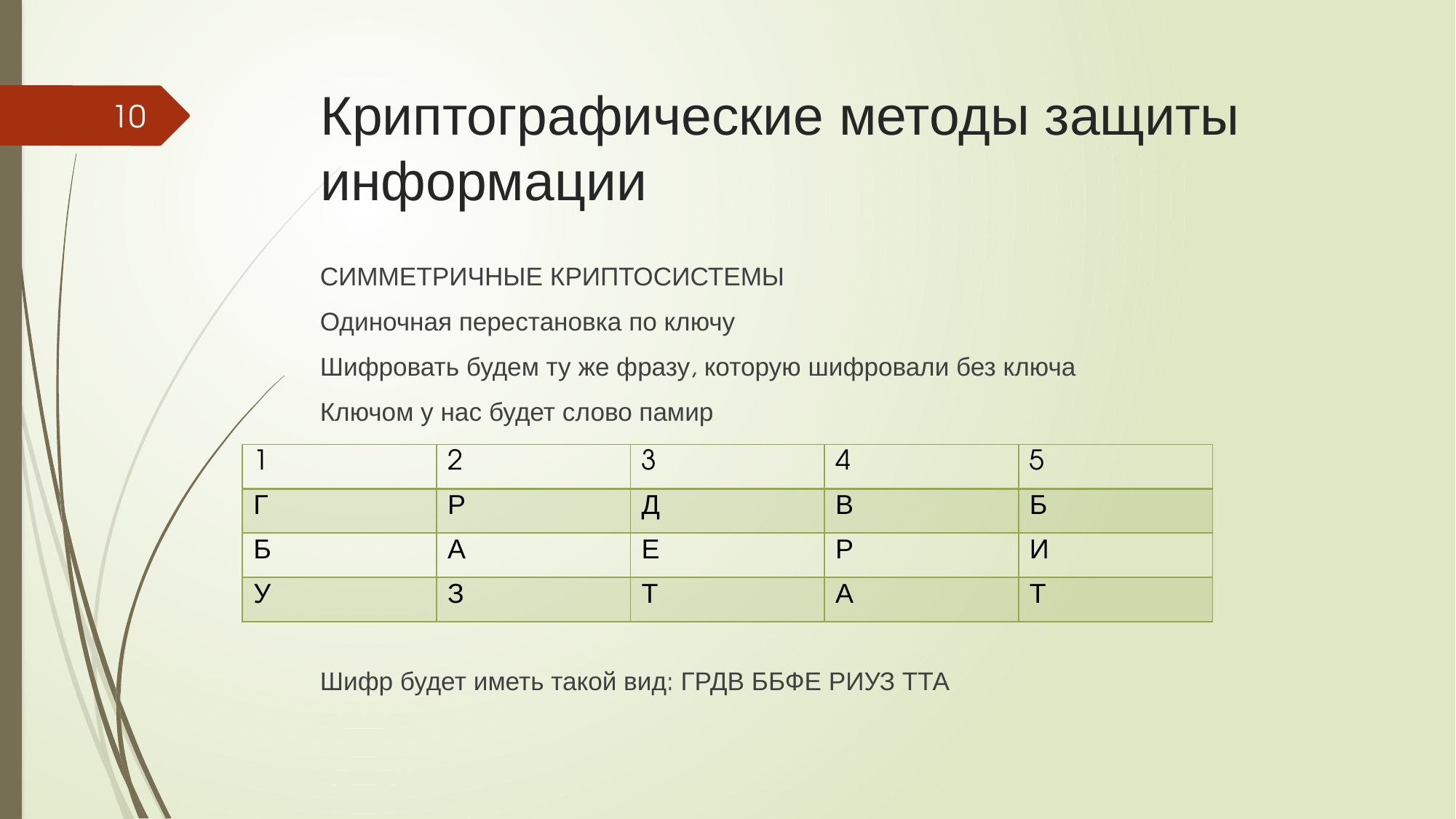

# Криптографические методы защиты информации
10
СИММЕТРИЧНЫЕ КРИПТОСИСТЕМЫ
Одиночная перестановка по ключу
Шифровать будем ту же фразу, которую шифровали без ключа
Ключом у нас будет слово памир

Шифр будет иметь такой вид: ГРДВ ББФЕ РИУЗ ТТА
| 1 | 2 | 3 | 4 | 5 |
| --- | --- | --- | --- | --- |
| Г | Р | Д | В | Б |
| Б | А | Е | Р | И |
| У | З | Т | А | Т |